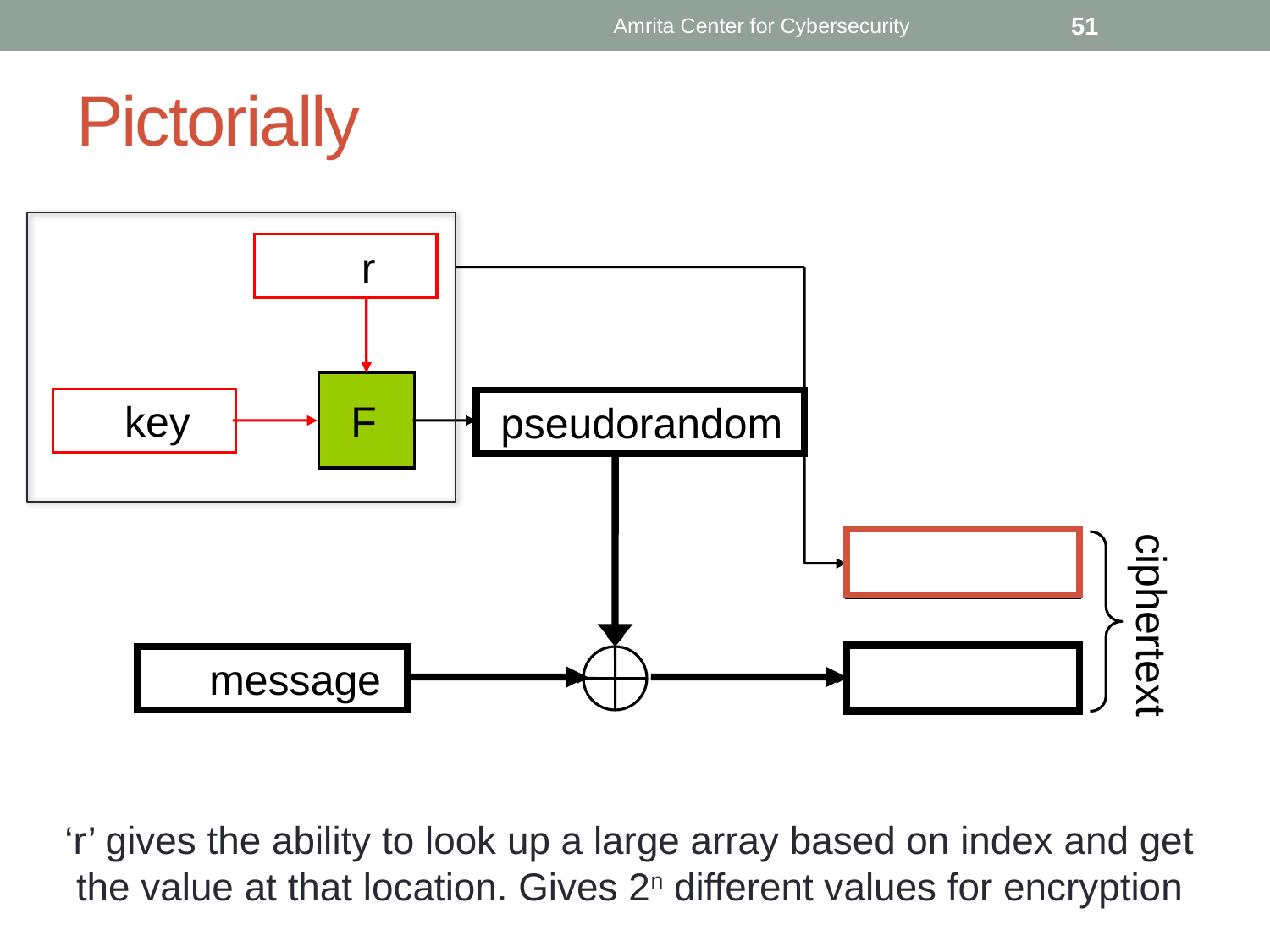

Amrita Center for Cybersecurity
51
# Pictorially

        r

F
     key
 pseudorandom

ciphertext

     message
     message

‘r’ gives the ability to look up a large array based on index and get the value at that location. Gives 2n different values for encryption